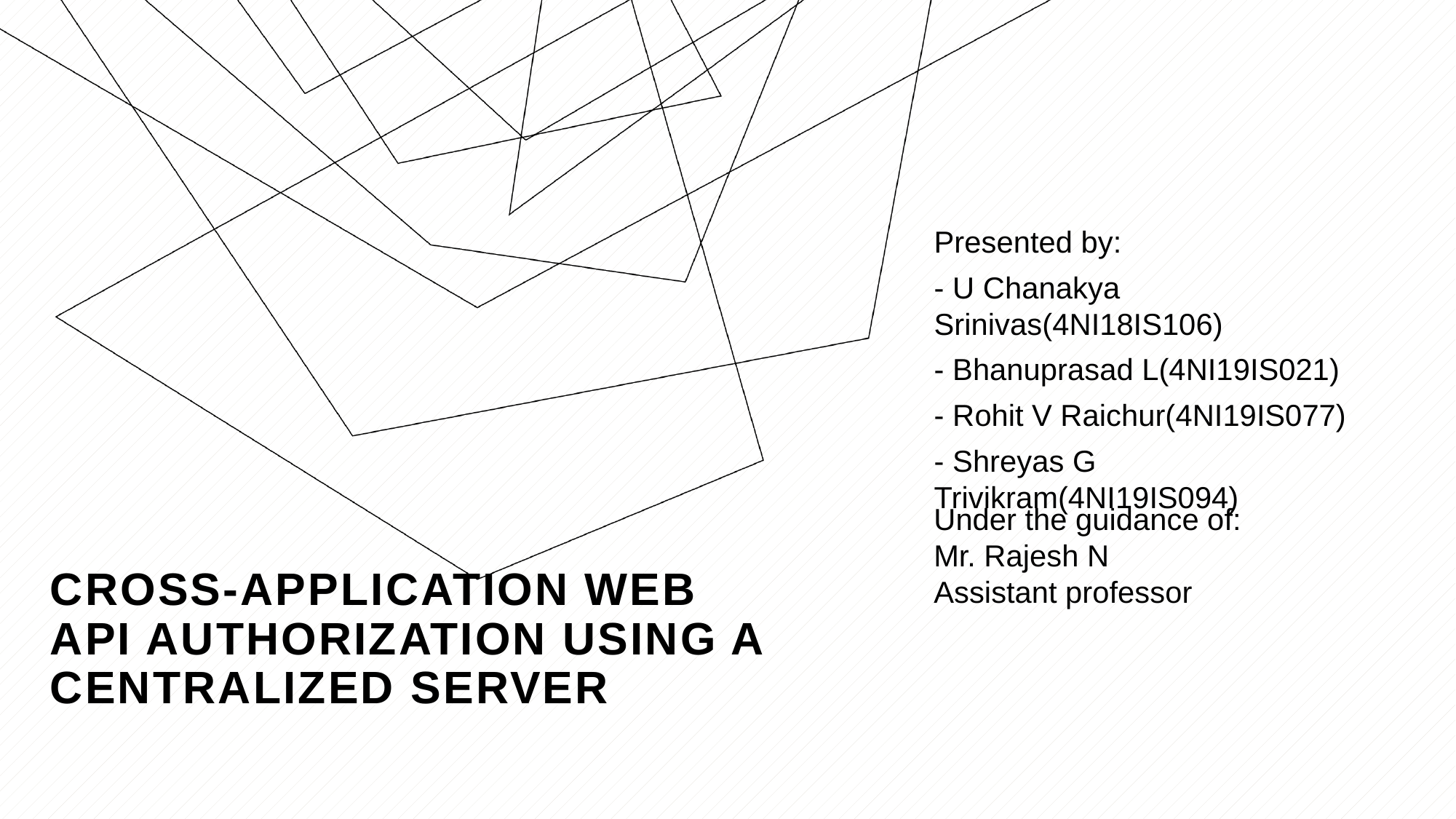

Presented by:
- U Chanakya Srinivas(4NI18IS106)
- Bhanuprasad L(4NI19IS021)
- Rohit V Raichur(4NI19IS077)
- Shreyas G Trivikram(4NI19IS094)
Under the guidance of:
Mr. Rajesh N
Assistant professor
# Cross-Application Web API Authorization using a Centralized Server